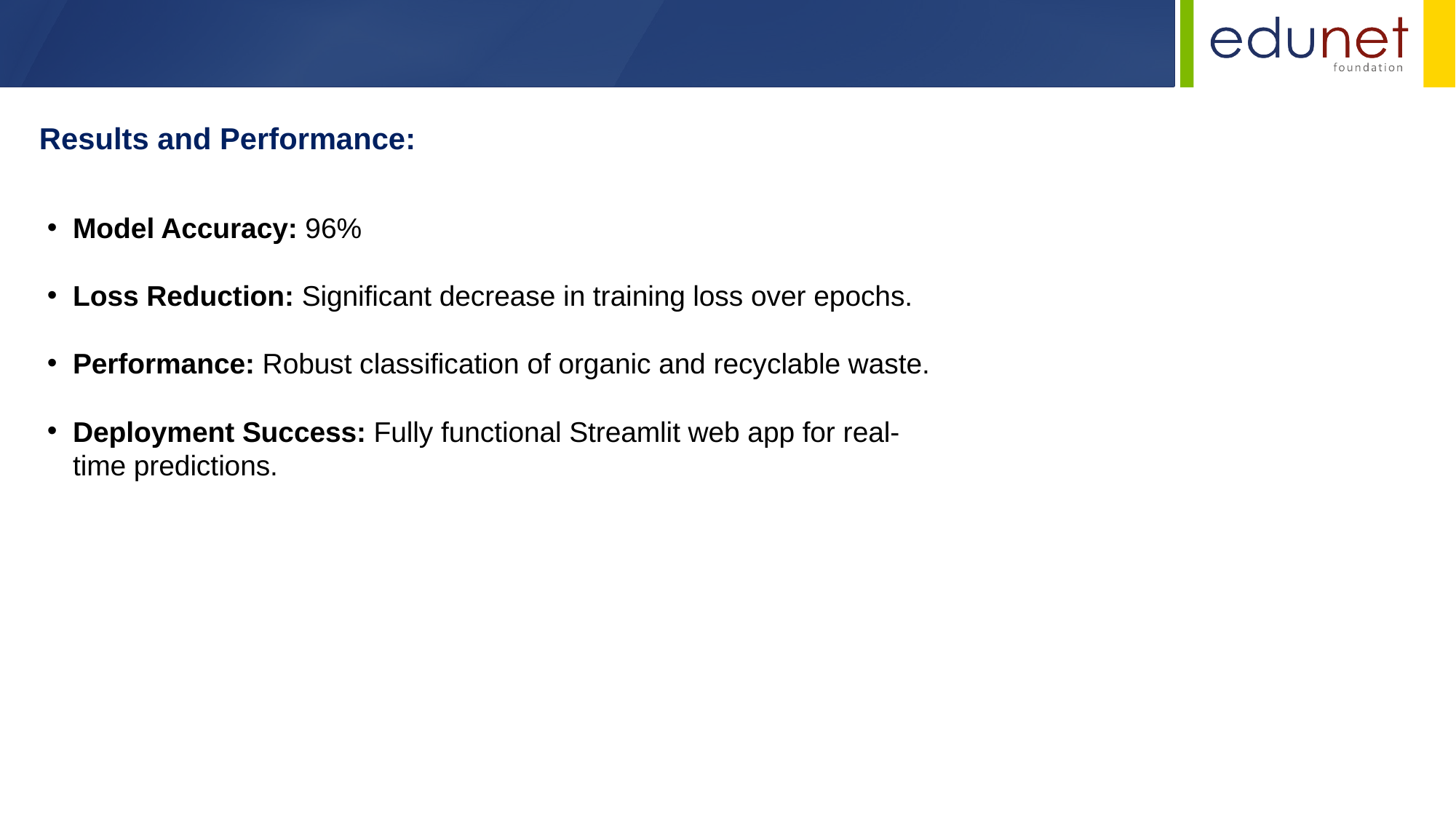

Results and Performance:
Model Accuracy: 96%

Loss Reduction: Significant decrease in training loss over epochs.

Performance: Robust classification of organic and recyclable waste.

Deployment Success: Fully functional Streamlit web app for real-time predictions.